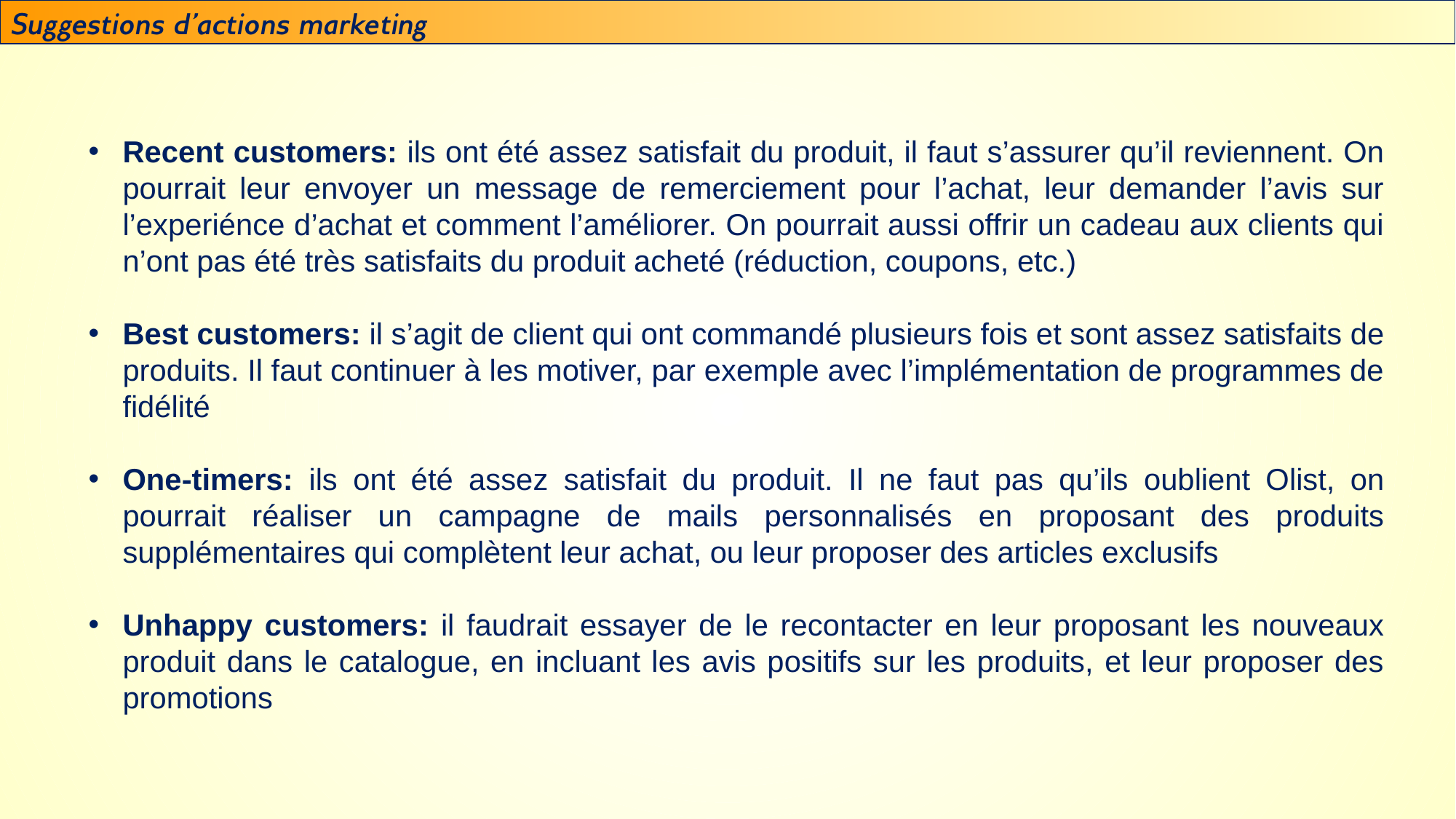

Suggestions d’actions marketing
Recent customers: ils ont été assez satisfait du produit, il faut s’assurer qu’il reviennent. On pourrait leur envoyer un message de remerciement pour l’achat, leur demander l’avis sur l’experiénce d’achat et comment l’améliorer. On pourrait aussi offrir un cadeau aux clients qui n’ont pas été très satisfaits du produit acheté (réduction, coupons, etc.)

Best customers: il s’agit de client qui ont commandé plusieurs fois et sont assez satisfaits de produits. Il faut continuer à les motiver, par exemple avec l’implémentation de programmes de fidélité

One-timers: ils ont été assez satisfait du produit. Il ne faut pas qu’ils oublient Olist, on pourrait réaliser un campagne de mails personnalisés en proposant des produits supplémentaires qui complètent leur achat, ou leur proposer des articles exclusifs

Unhappy customers: il faudrait essayer de le recontacter en leur proposant les nouveaux produit dans le catalogue, en incluant les avis positifs sur les produits, et leur proposer des promotions